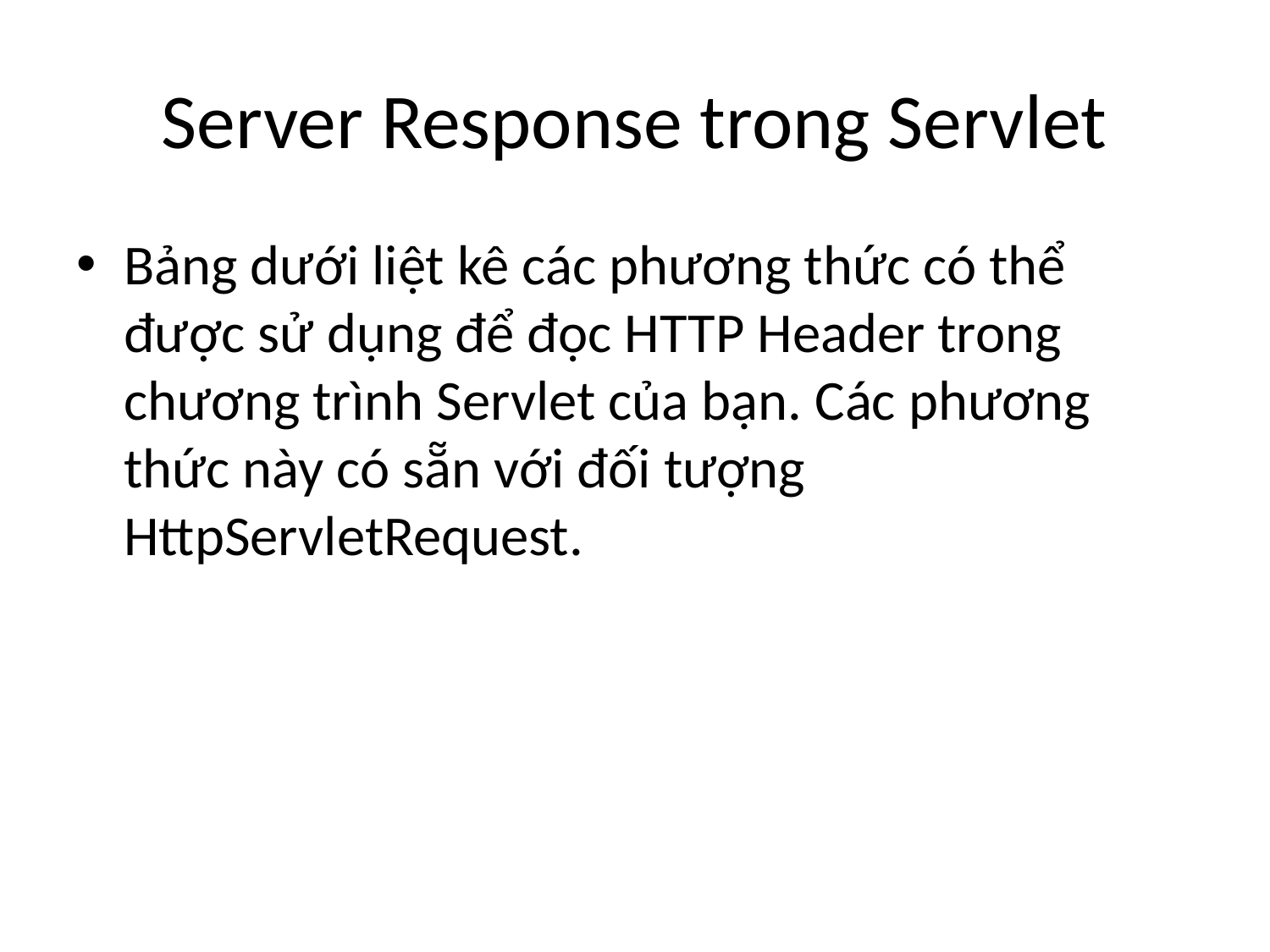

# Server Response trong Servlet
Bảng dưới liệt kê các phương thức có thể được sử dụng để đọc HTTP Header trong chương trình Servlet của bạn. Các phương thức này có sẵn với đối tượng HttpServletRequest.